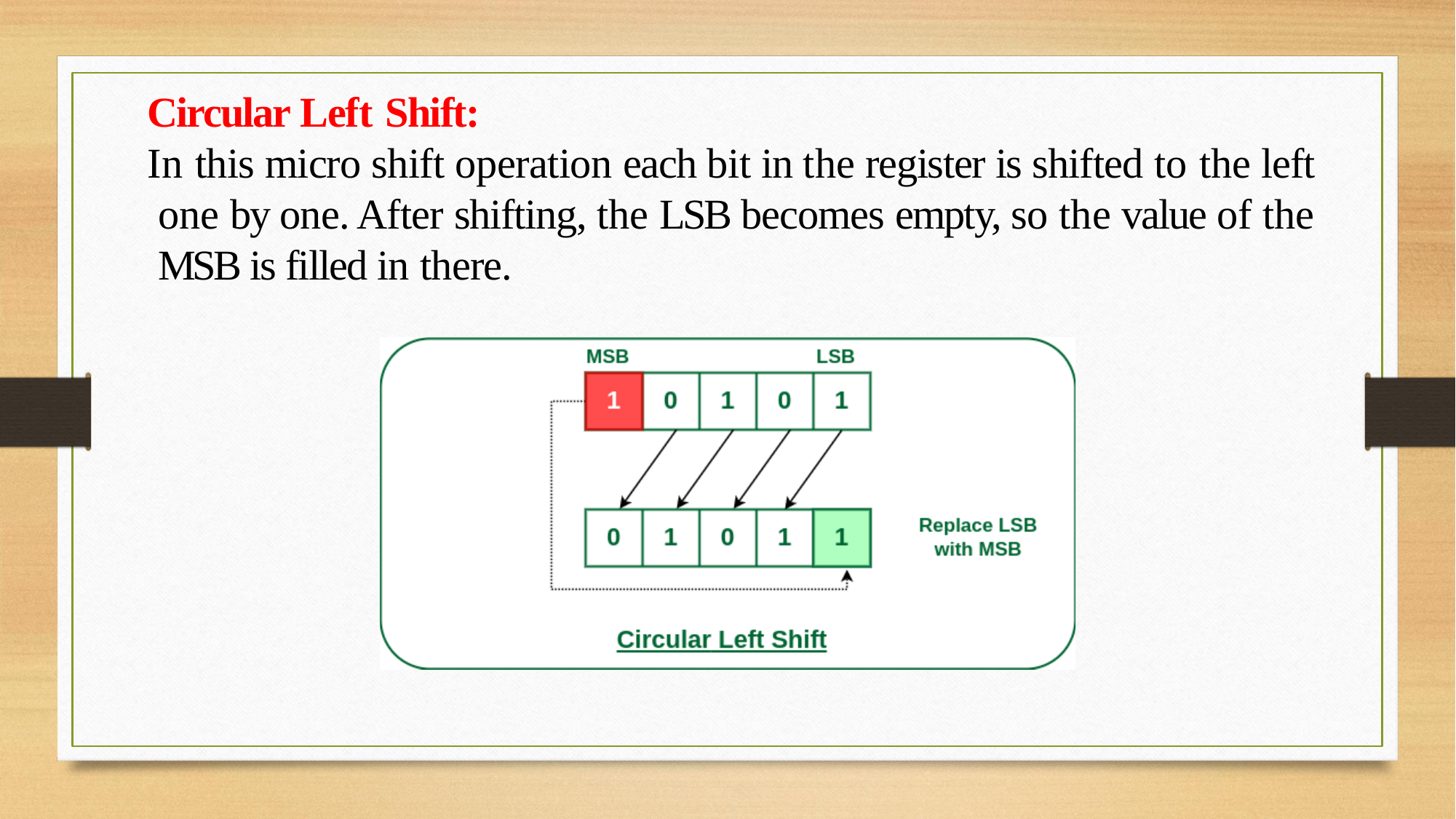

Circular Left Shift:
In this micro shift operation each bit in the register is shifted to the left  one by one. After shifting, the LSB becomes empty, so the value of the  MSB is filled in there.